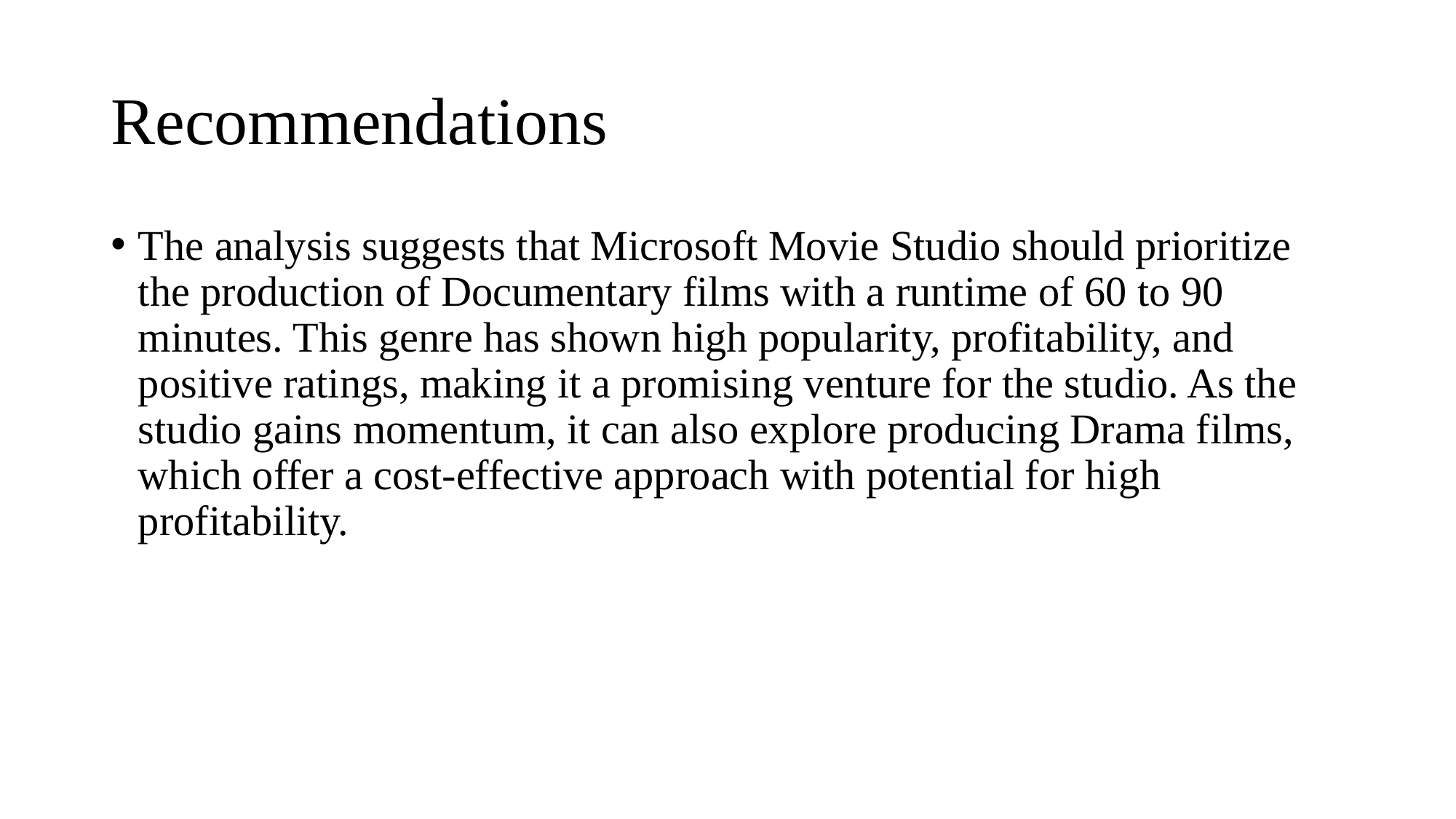

# Recommendations
The analysis suggests that Microsoft Movie Studio should prioritize the production of Documentary films with a runtime of 60 to 90 minutes. This genre has shown high popularity, profitability, and positive ratings, making it a promising venture for the studio. As the studio gains momentum, it can also explore producing Drama films, which offer a cost-effective approach with potential for high profitability.